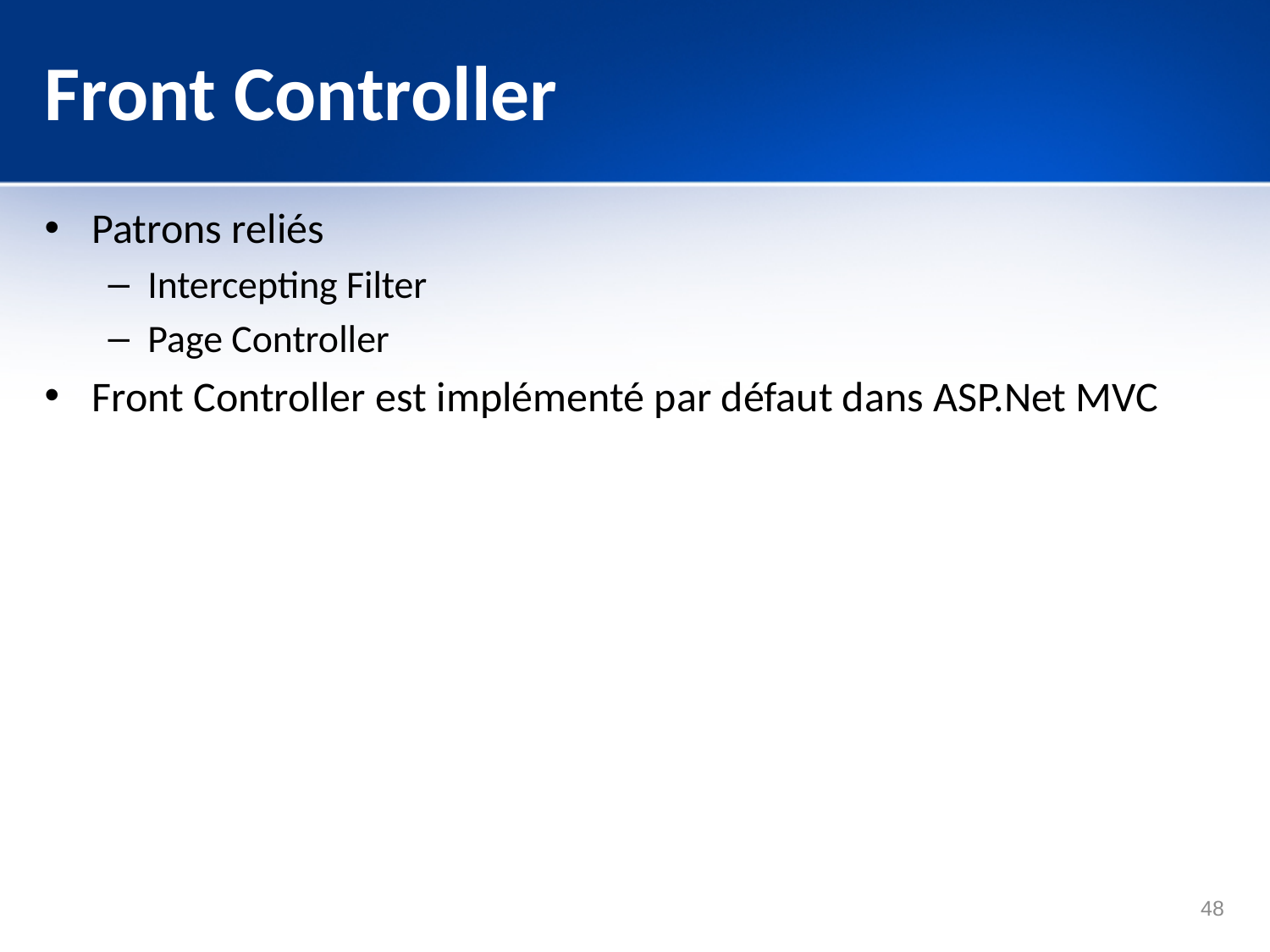

# Front Controller
Patrons reliés
Intercepting Filter
Page Controller
Front Controller est implémenté par défaut dans ASP.Net MVC
48